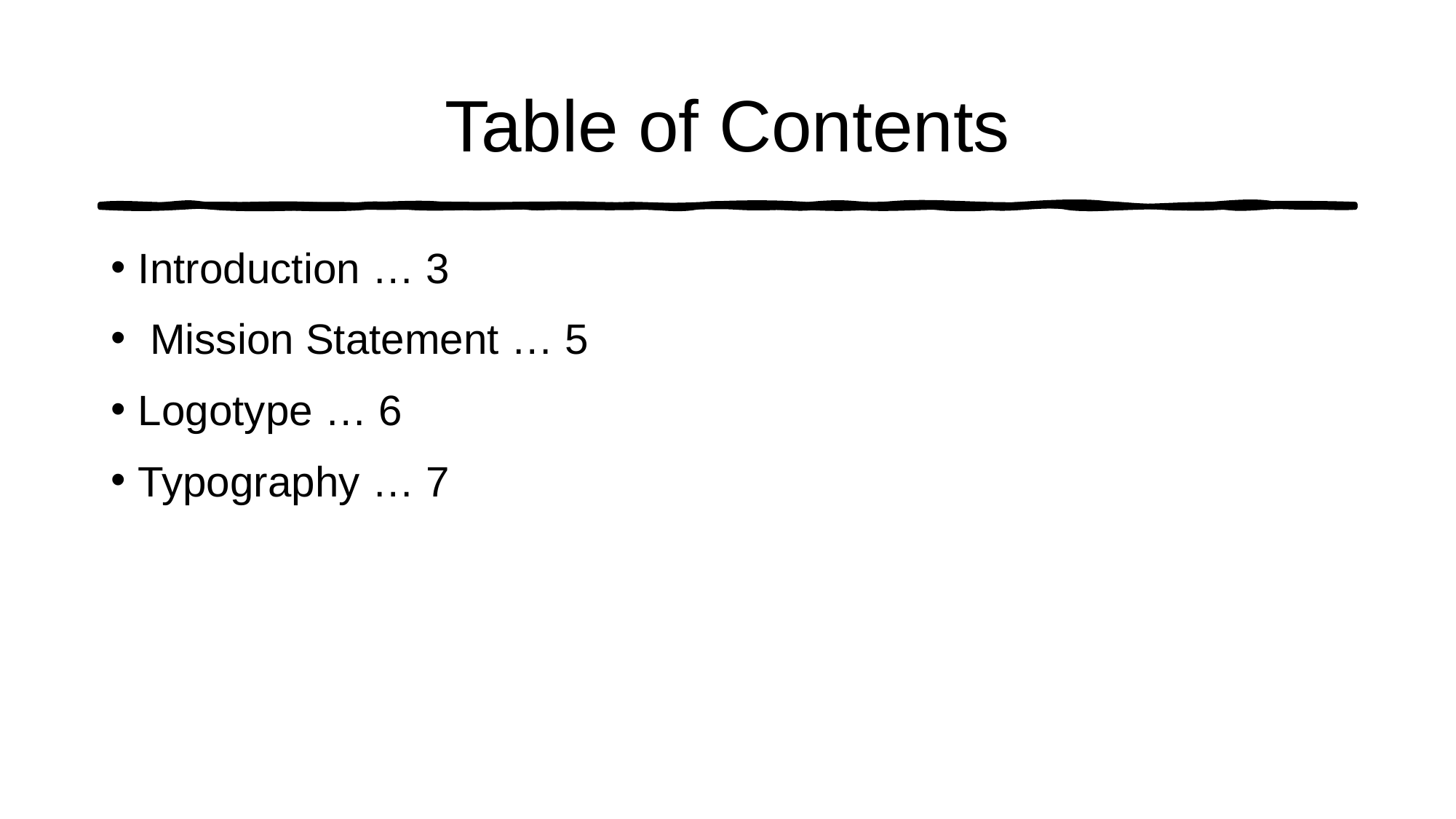

# Table of Contents
Introduction … 3
 Mission Statement … 5
Logotype … 6
Typography … 7